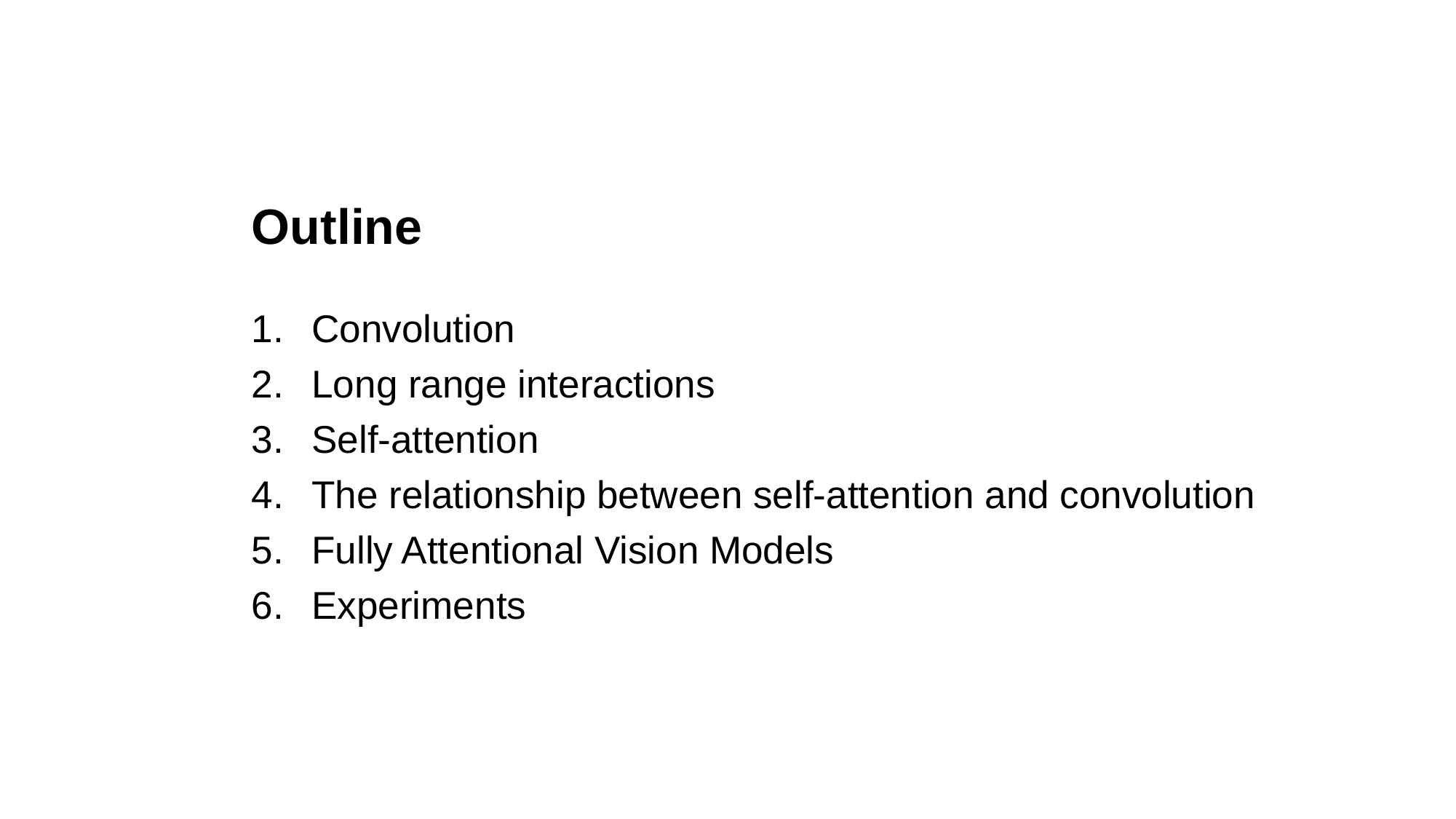

Outline

Convolution
Long range interactions
Self-attention
The relationship between self-attention and convolution
Fully Attentional Vision Models
Experiments